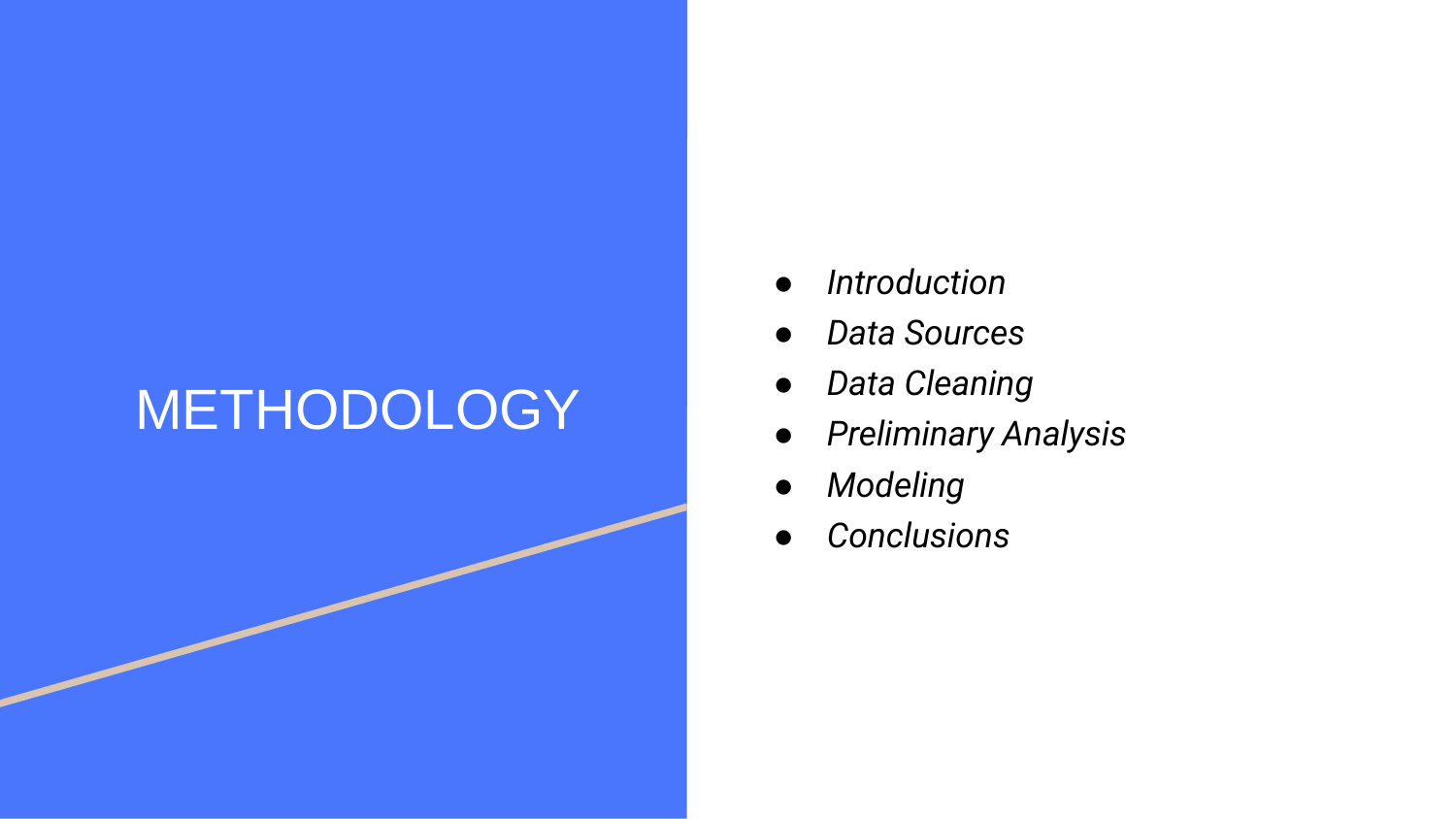

Introduction
Data Sources
Data Cleaning
Preliminary Analysis
Modeling
Conclusions
# METHODOLOGY